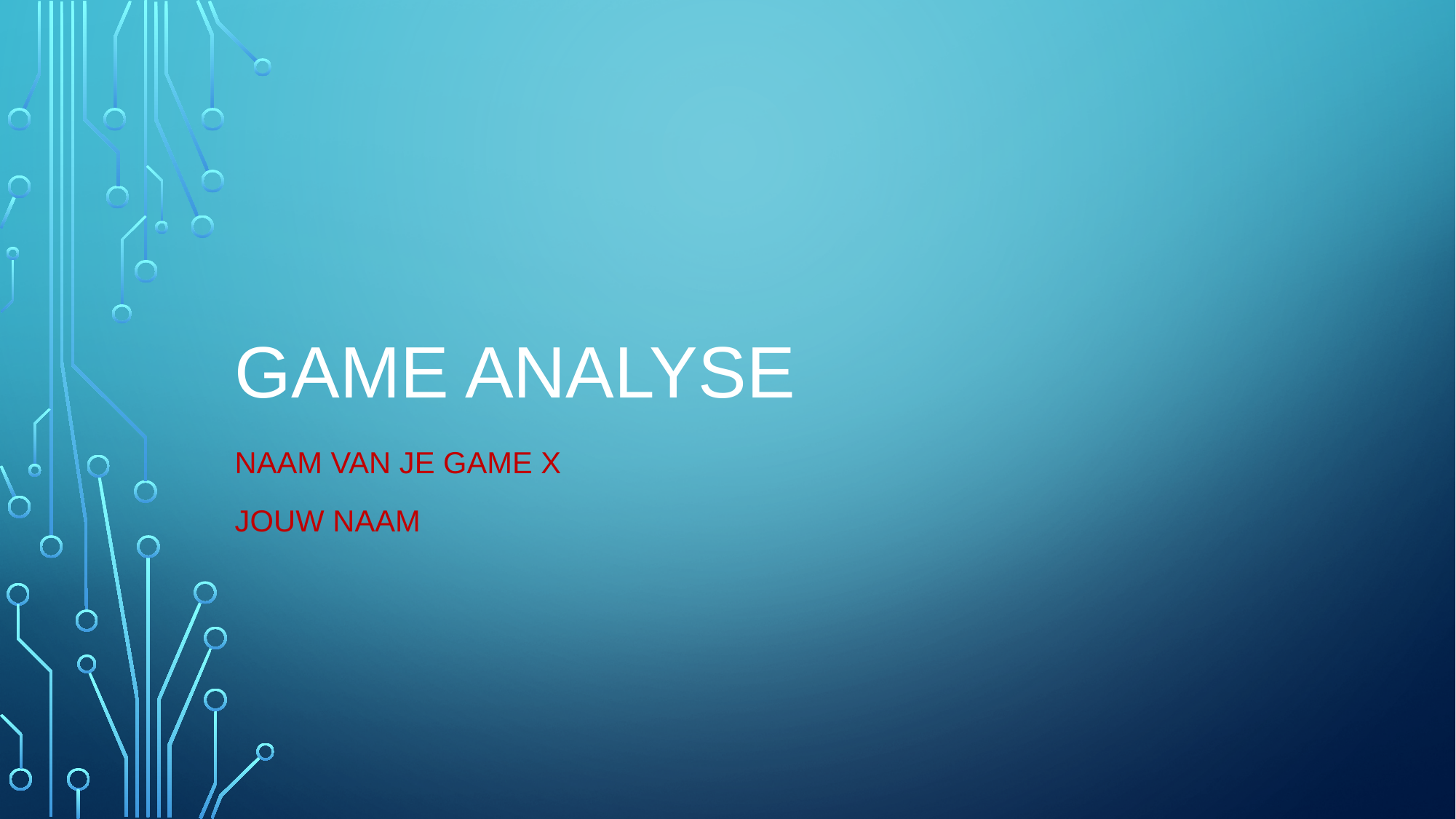

# Game Analyse
naam van je game X
JOUW naam